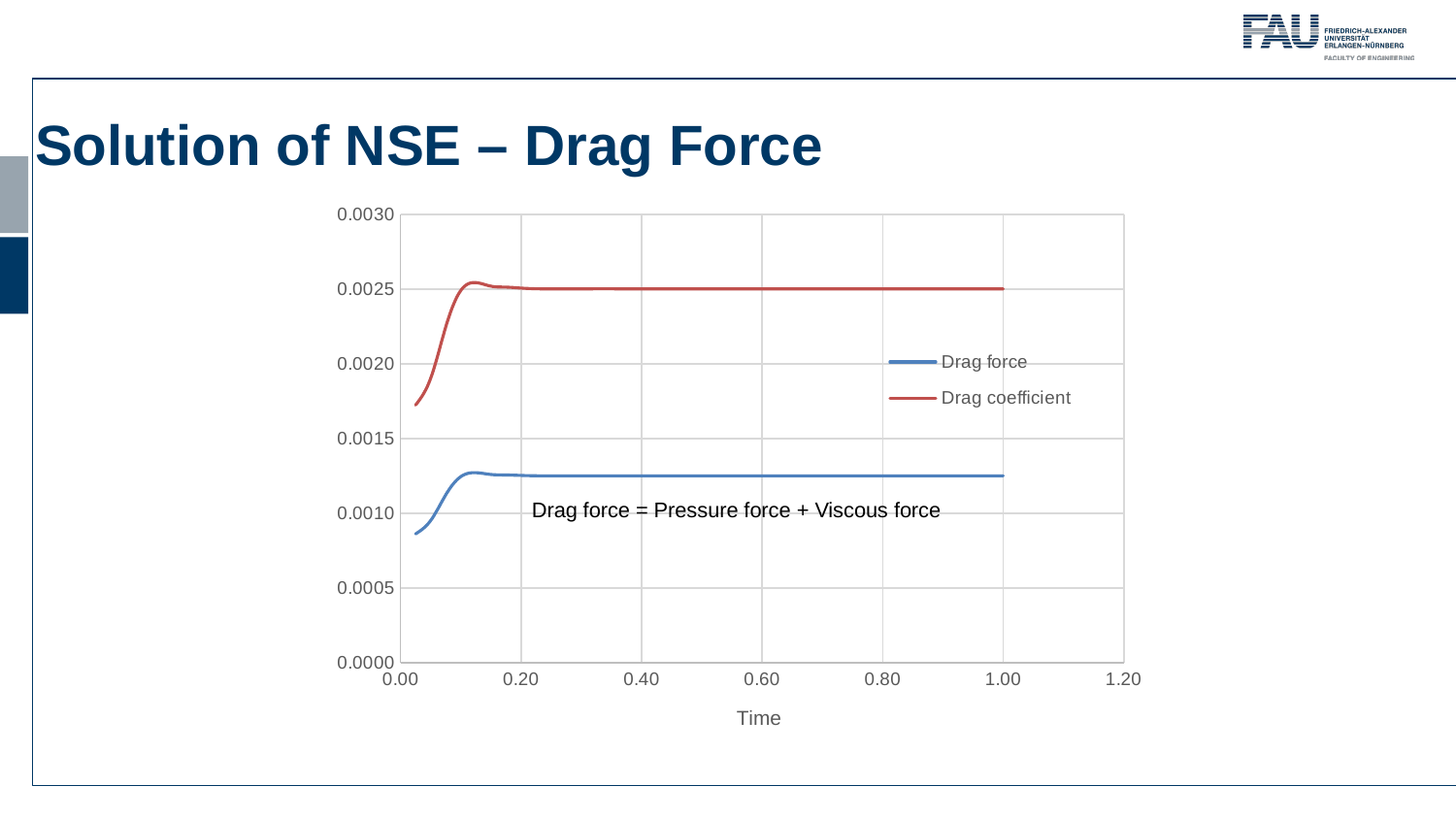

Solution of NSE – Drag Force

### Chart

| Category |  |  |
|---|---|---|
Drag force = Pressure force + Viscous force